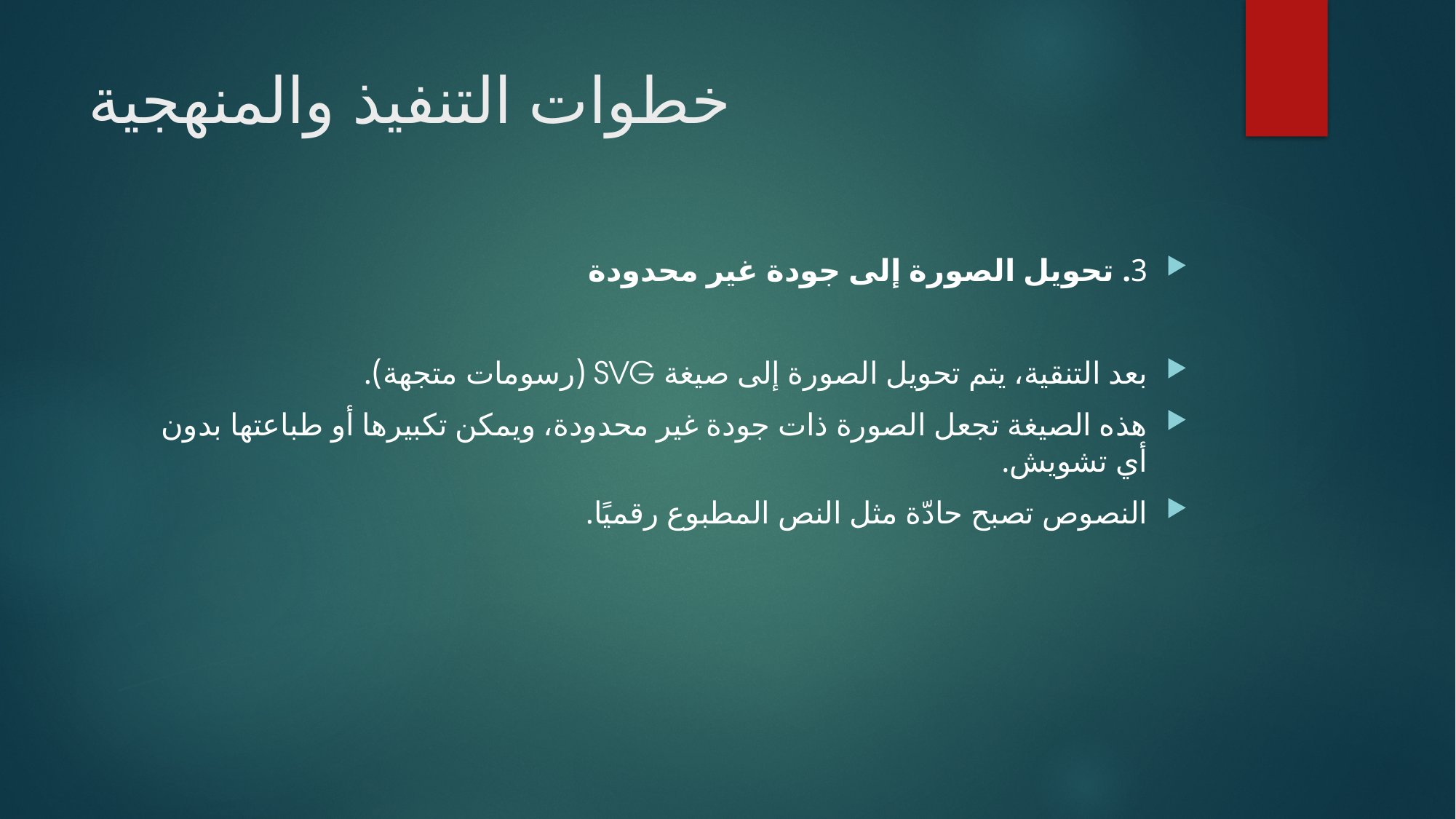

# خطوات التنفيذ والمنهجية
3. تحويل الصورة إلى جودة غير محدودة

بعد التنقية، يتم تحويل الصورة إلى صيغة SVG (رسومات متجهة).
هذه الصيغة تجعل الصورة ذات جودة غير محدودة، ويمكن تكبيرها أو طباعتها بدون أي تشويش.
النصوص تصبح حادّة مثل النص المطبوع رقميًا.